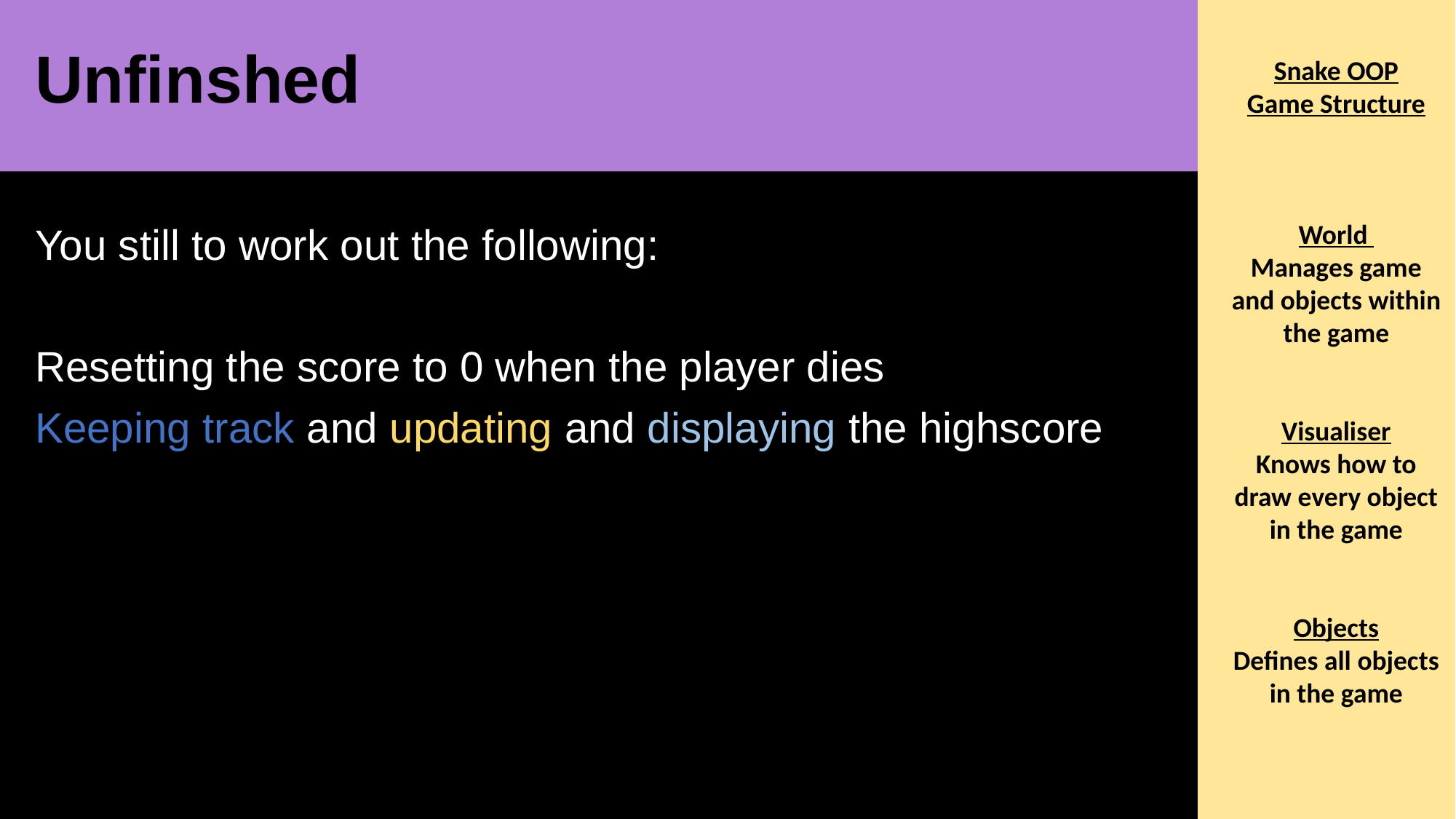

# Unfinshed
You still to work out the following:

Resetting the score to 0 when the player dies
Keeping track and updating and displaying the highscore